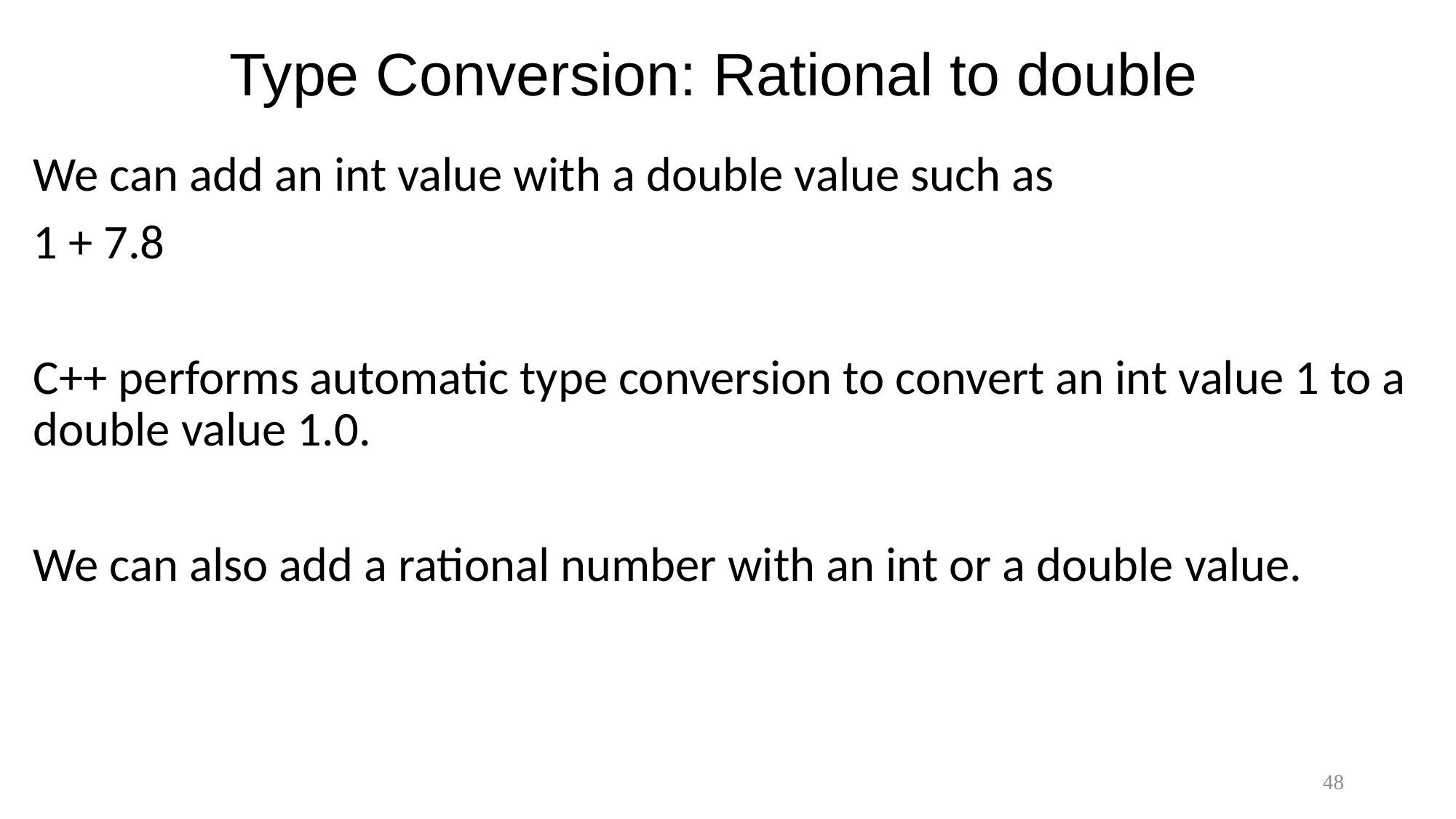

# Type Conversion: Rational to double
We can add an int value with a double value such as
1 + 7.8

C++ performs automatic type conversion to convert an int value 1 to a double value 1.0.

We can also add a rational number with an int or a double value.
48